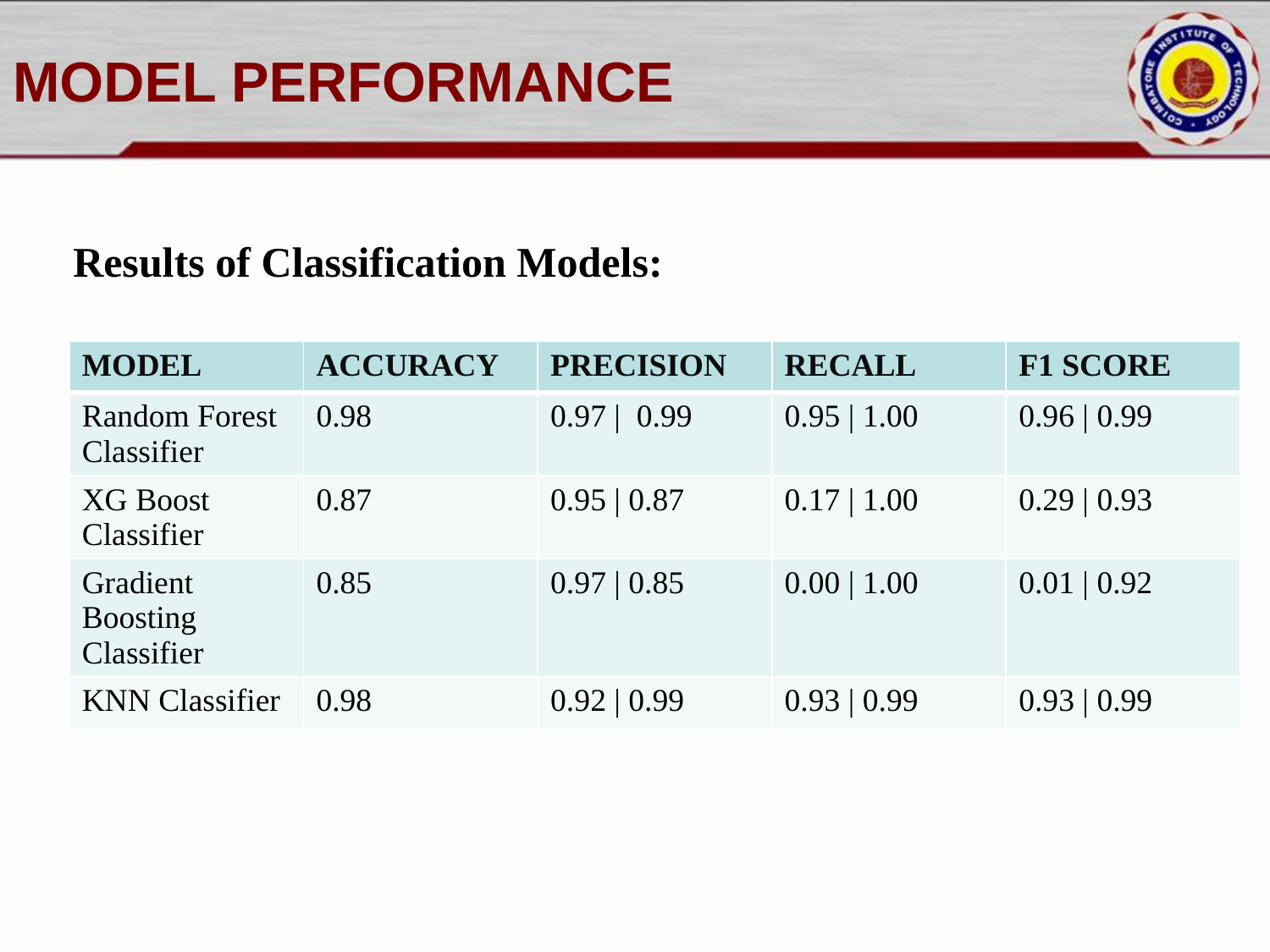

# MODEL PERFORMANCE
Results of Classification Models:
| MODEL | ACCURACY | PRECISION | RECALL | F1 SCORE |
| --- | --- | --- | --- | --- |
| Random Forest Classifier | 0.98 | 0.97 | 0.99 | 0.95 | 1.00 | 0.96 | 0.99 |
| XG Boost Classifier | 0.87 | 0.95 | 0.87 | 0.17 | 1.00 | 0.29 | 0.93 |
| Gradient Boosting Classifier | 0.85 | 0.97 | 0.85 | 0.00 | 1.00 | 0.01 | 0.92 |
| KNN Classifier | 0.98 | 0.92 | 0.99 | 0.93 | 0.99 | 0.93 | 0.99 |
27